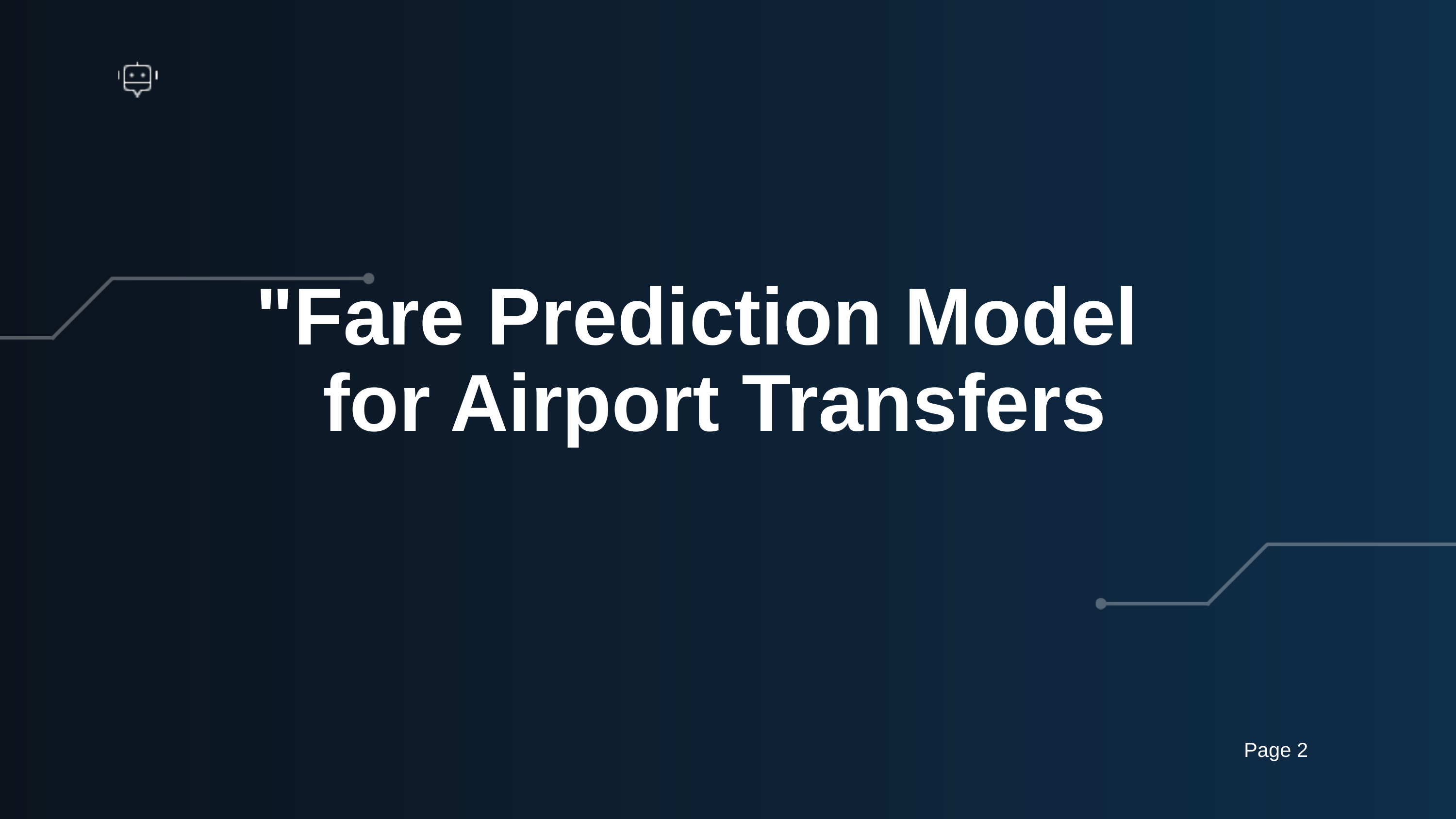

"Fare Prediction Model
   for Airport Transfers

Page 2